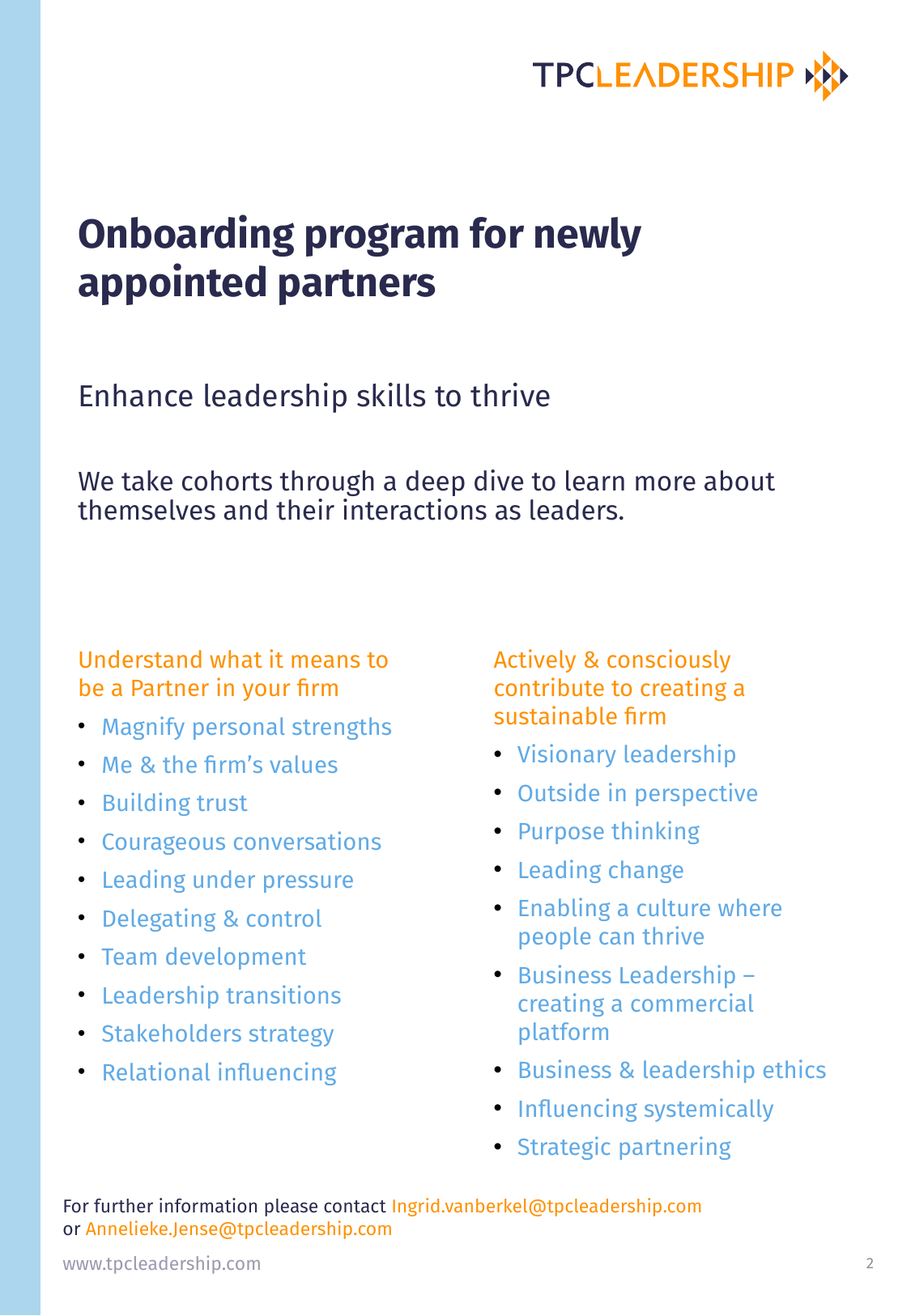

# Onboarding program for newly appointed partners
Enhance leadership skills to thrive

We take cohorts through a deep dive to learn more about themselves and their interactions as leaders.

Understand what it means to be a Partner in your firm
Magnify personal strengths
Me & the firm’s values
Building trust
Courageous conversations
Leading under pressure
Delegating & control
Team development
Leadership transitions
Stakeholders strategy
Relational influencing

Actively & consciously contribute to creating a sustainable firm
Visionary leadership
Outside in perspective
Purpose thinking
Leading change
Enabling a culture where people can thrive
Business Leadership – creating a commercial platform
Business & leadership ethics
Influencing systemically
Strategic partnering

For further information please contact Ingrid.vanberkel@tpcleadership.com
or Annelieke.Jense@tpcleadership.com